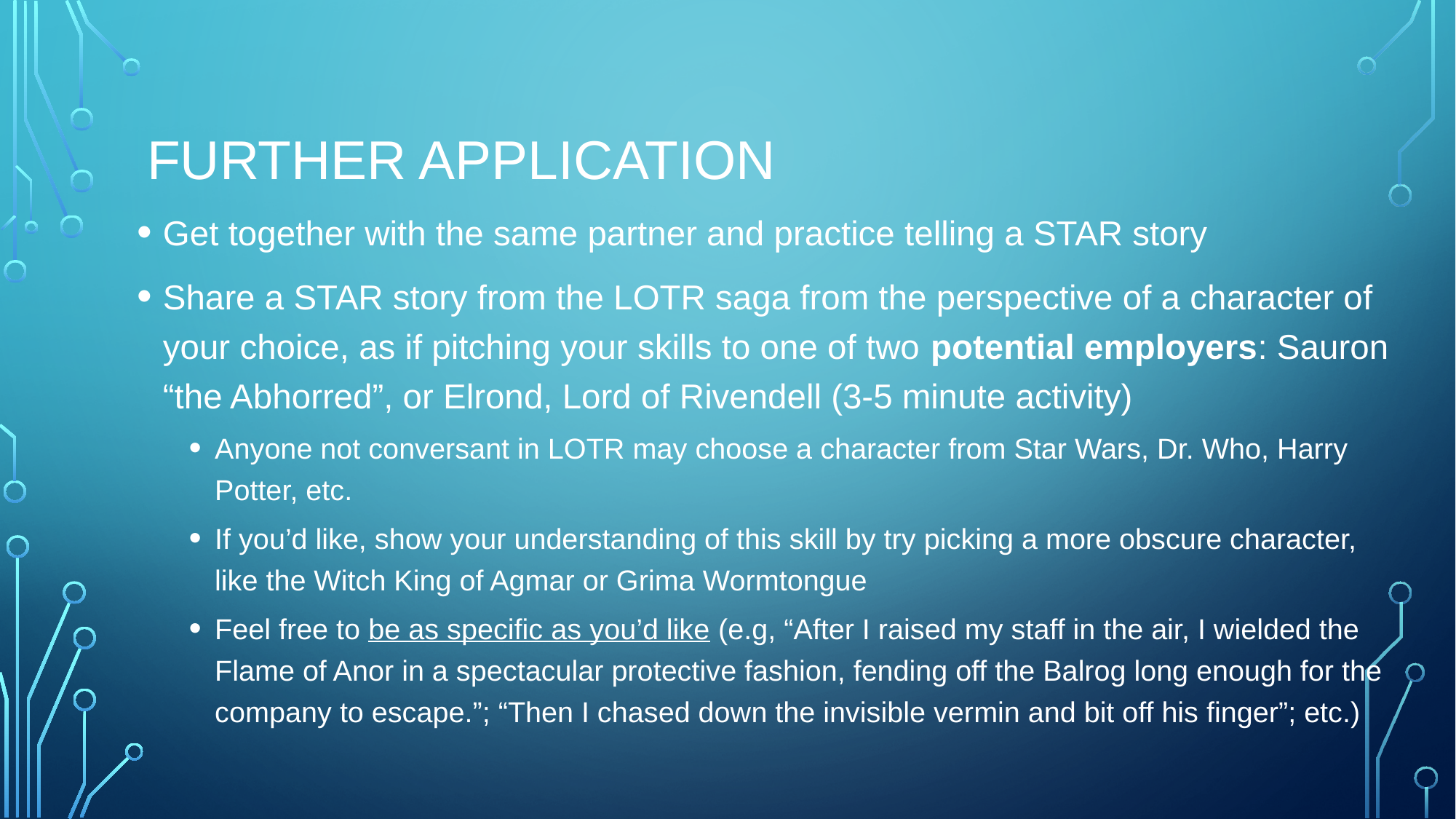

# Further application
Get together with the same partner and practice telling a STAR story
Share a STAR story from the LOTR saga from the perspective of a character of your choice, as if pitching your skills to one of two potential employers: Sauron “the Abhorred”, or Elrond, Lord of Rivendell (3-5 minute activity)
Anyone not conversant in LOTR may choose a character from Star Wars, Dr. Who, Harry Potter, etc.
If you’d like, show your understanding of this skill by try picking a more obscure character, like the Witch King of Agmar or Grima Wormtongue
Feel free to be as specific as you’d like (e.g, “After I raised my staff in the air, I wielded the Flame of Anor in a spectacular protective fashion, fending off the Balrog long enough for the company to escape.”; “Then I chased down the invisible vermin and bit off his finger”; etc.)